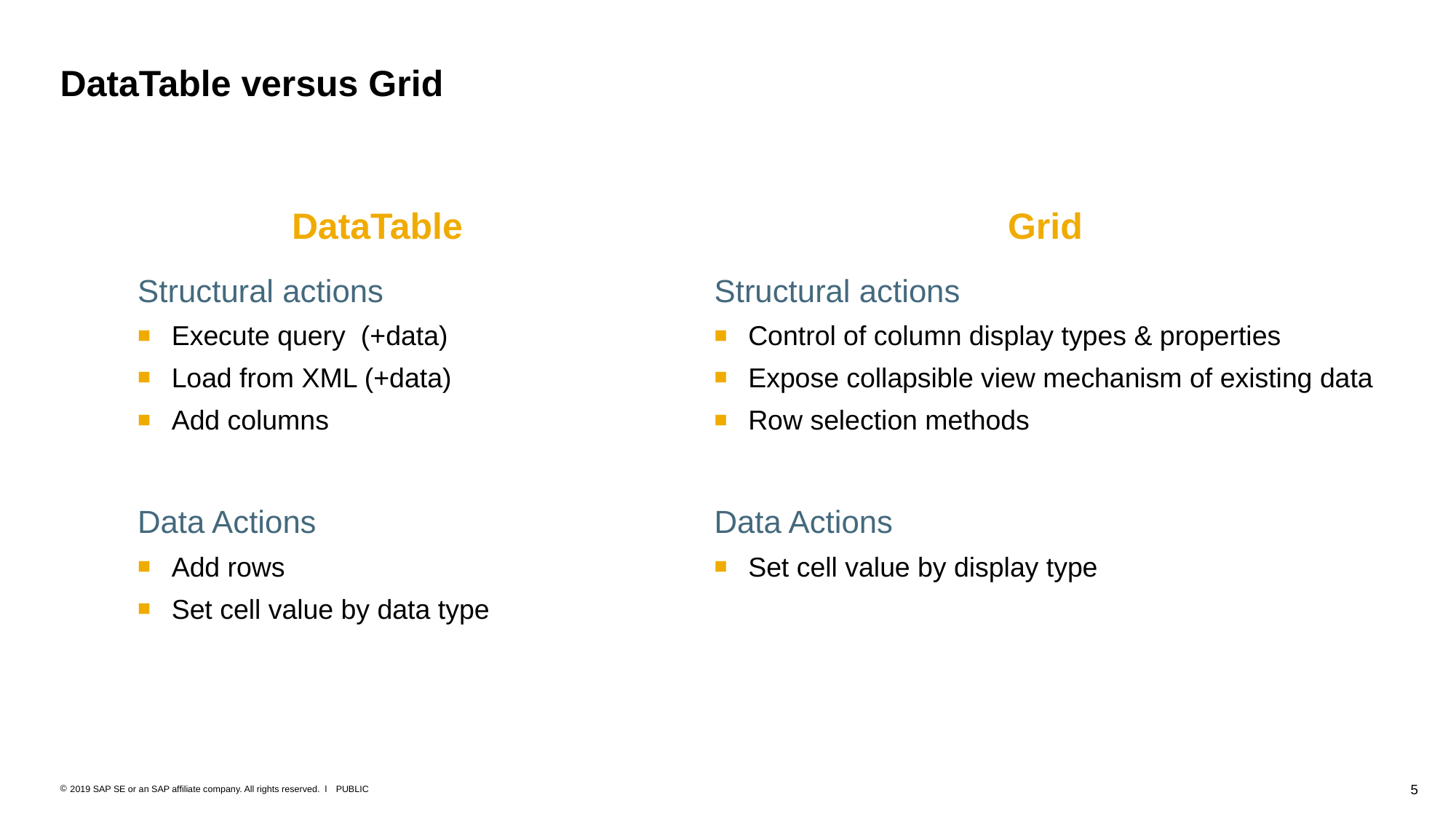

# DataTable versus Grid
DataTable
Structural actions
Execute query  (+data)
Load from XML (+data)
Add columns

Data Actions
Add rows
Set cell value by data type

Grid
Structural actions
Control of column display types & properties
Expose collapsible view mechanism of existing data
Row selection methods

Data Actions
Set cell value by display type